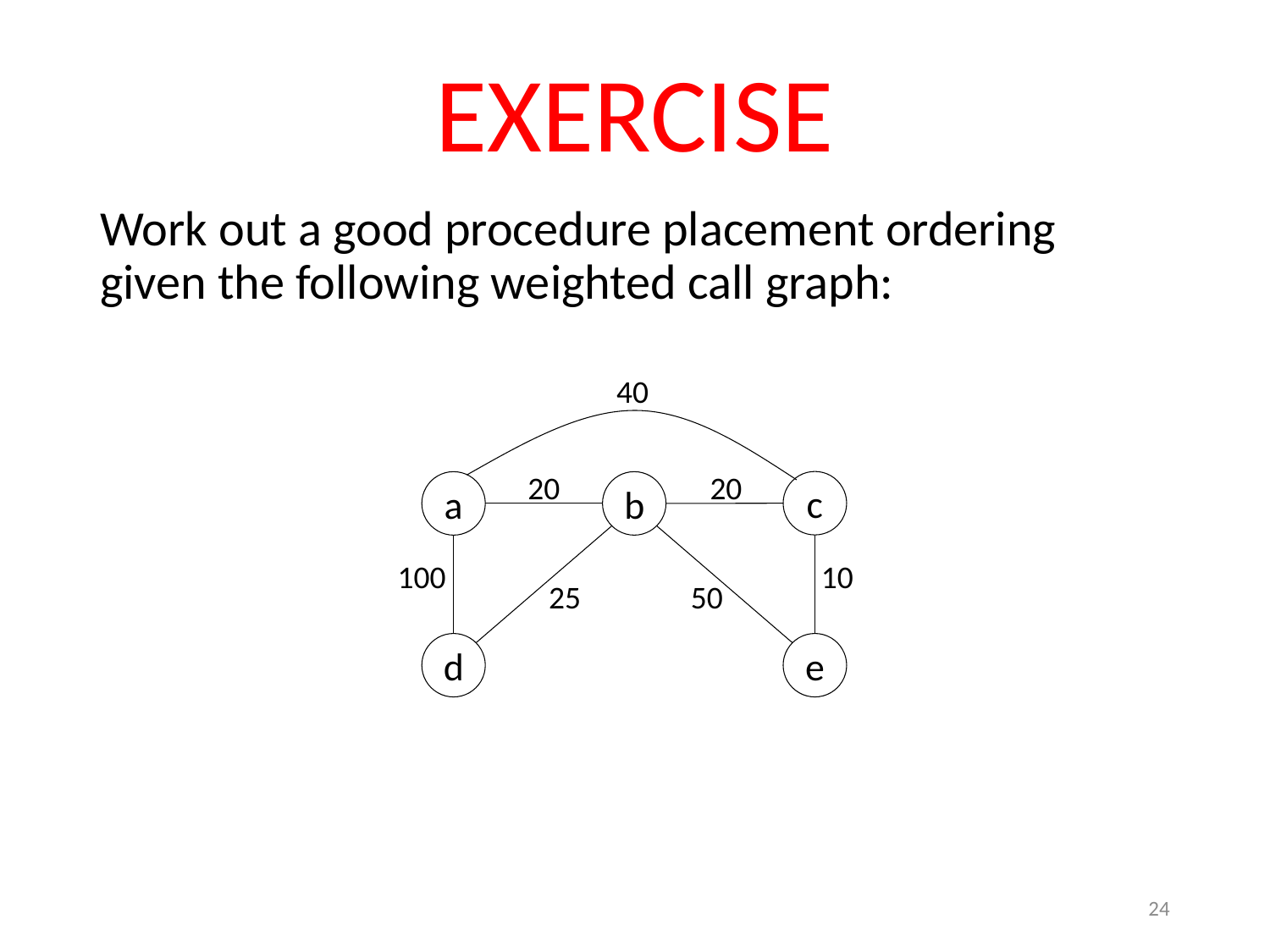

# EXERCISE
Work out a good procedure placement ordering given the following weighted call graph:
40

20
20
c
a
b
10
100
25
50
d
e
24